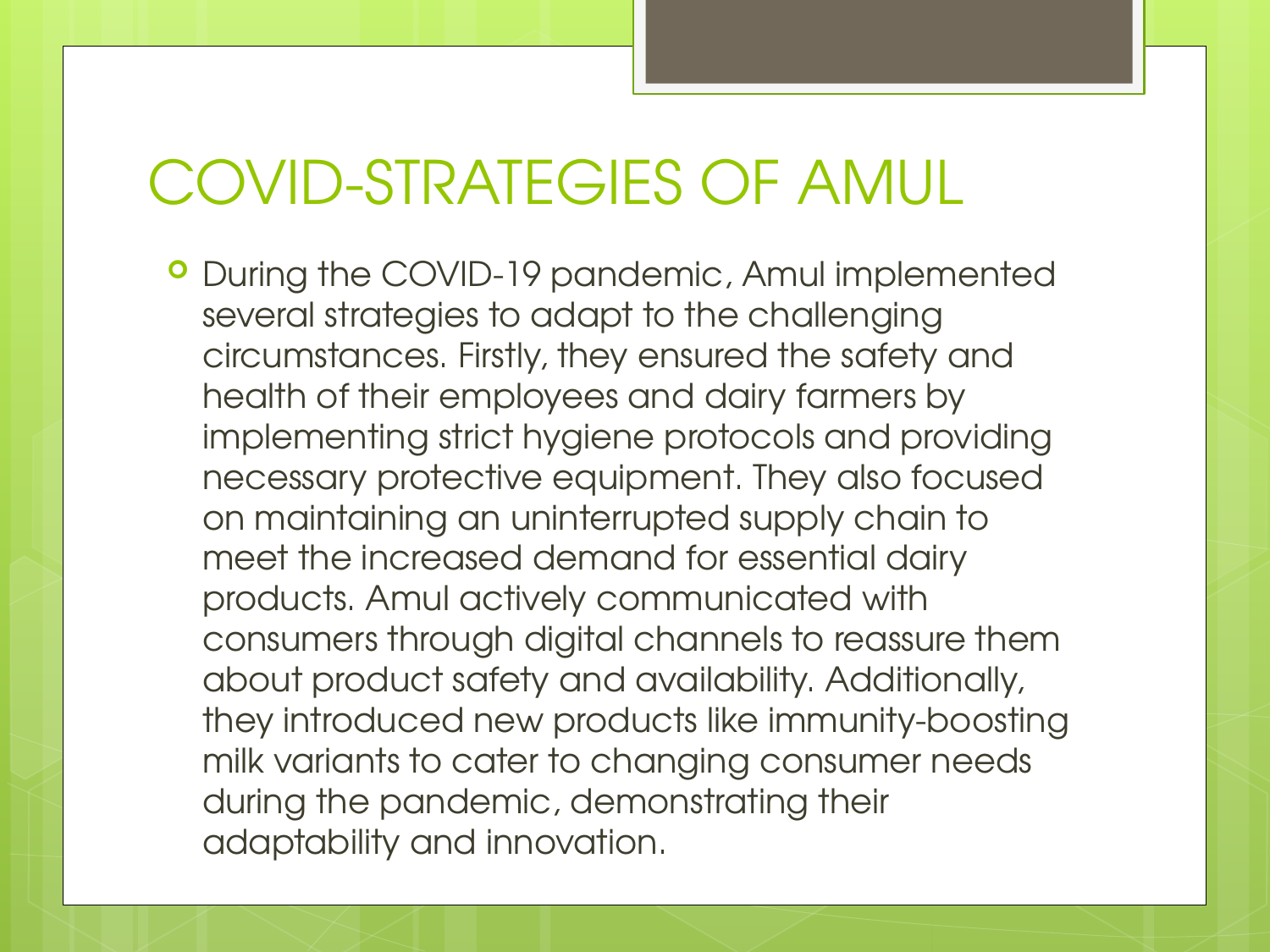

# COVID-STRATEGIES OF AMUL
During the COVID-19 pandemic, Amul implemented several strategies to adapt to the challenging circumstances. Firstly, they ensured the safety and health of their employees and dairy farmers by implementing strict hygiene protocols and providing necessary protective equipment. They also focused on maintaining an uninterrupted supply chain to meet the increased demand for essential dairy products. Amul actively communicated with consumers through digital channels to reassure them about product safety and availability. Additionally, they introduced new products like immunity-boosting milk variants to cater to changing consumer needs during the pandemic, demonstrating their adaptability and innovation.